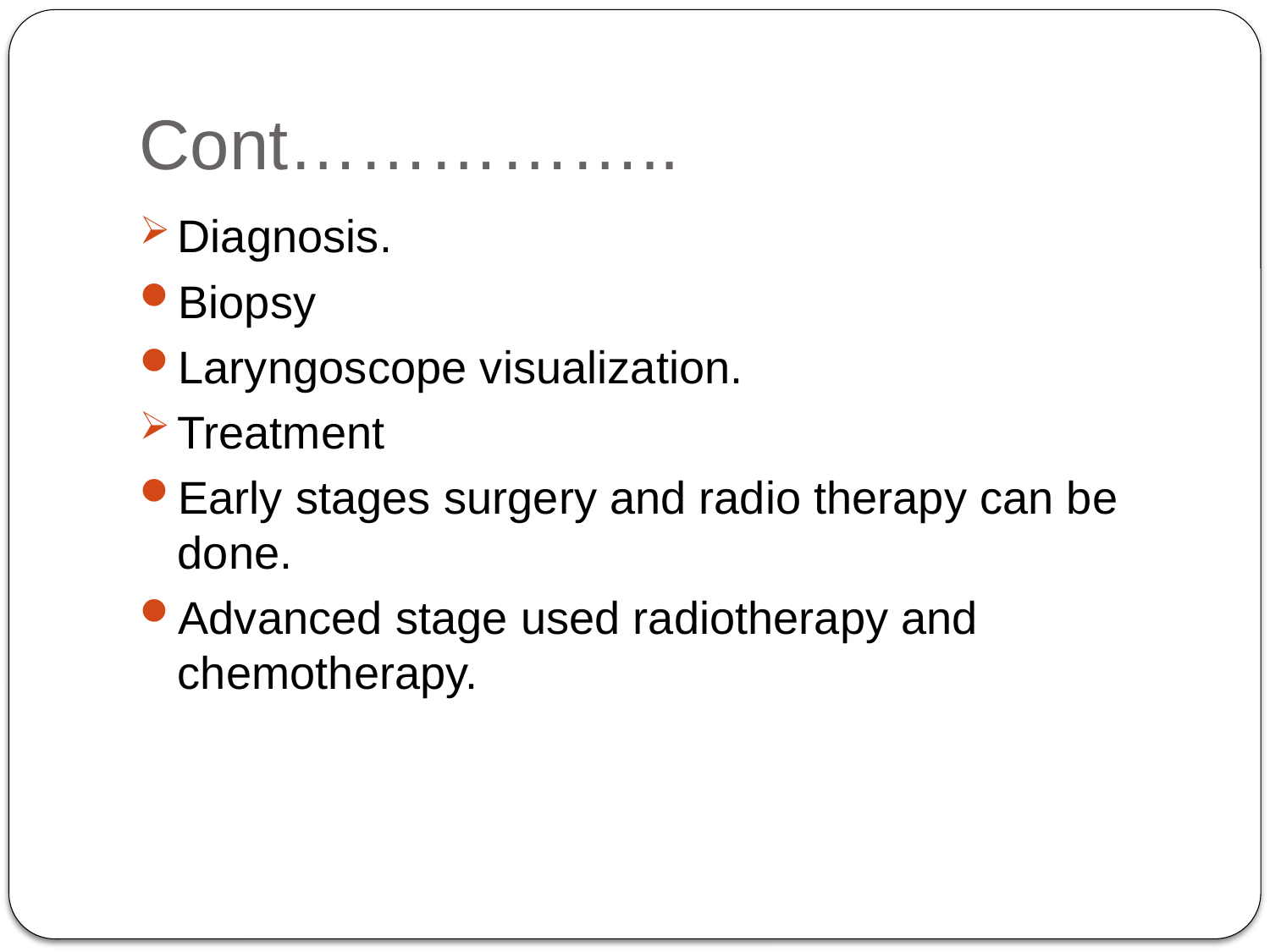

# Cont……………..
Diagnosis.
Biopsy
Laryngoscope visualization.
Treatment
Early stages surgery and radio therapy can be done.
Advanced stage used radiotherapy and chemotherapy.